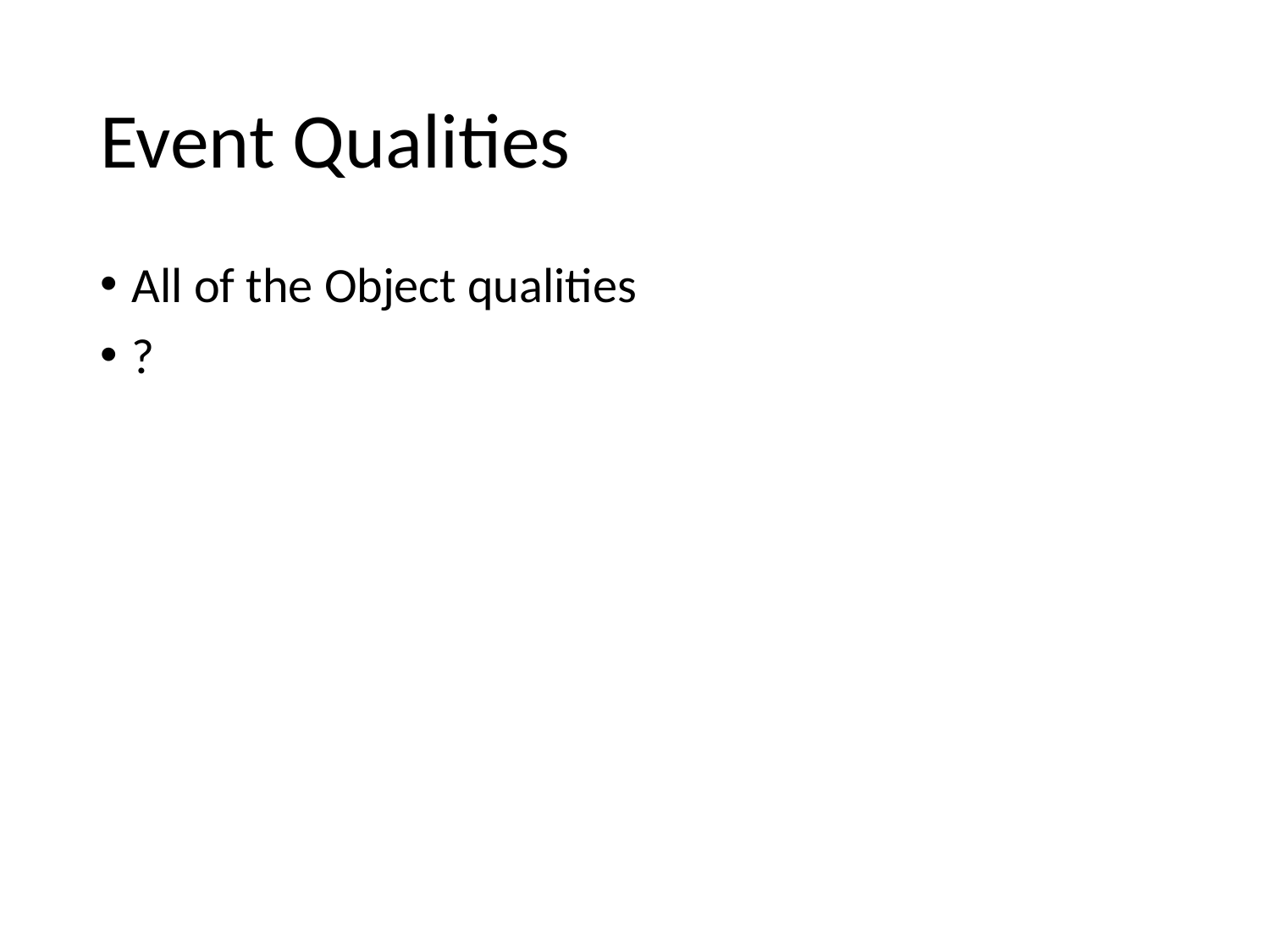

# Event Qualities
All of the Object qualities
?